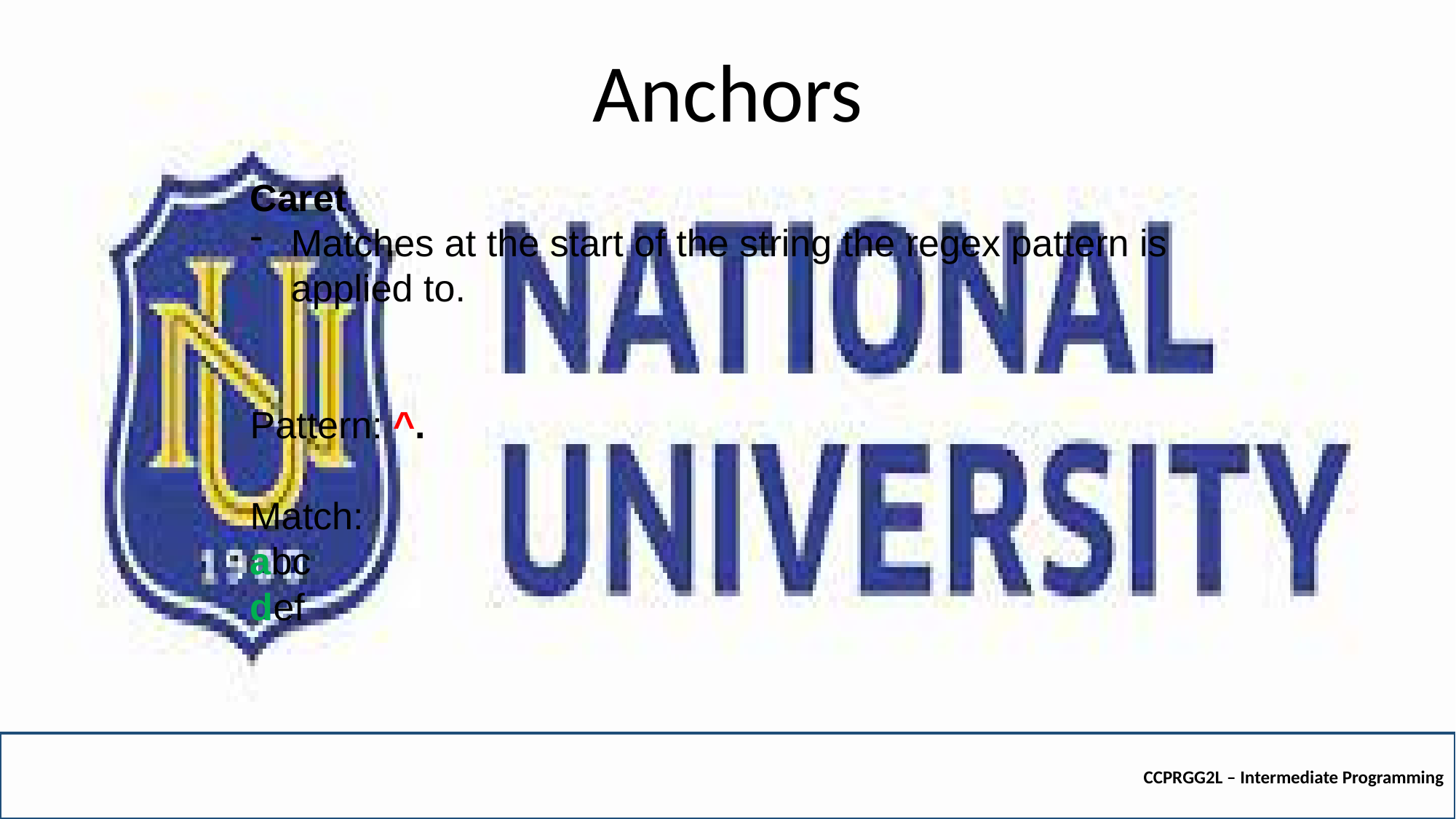

# Anchors
Caret
Matches at the start of the string the regex pattern is applied to.

Pattern: ^.

Match:
abc
def

CCPRGG2L – Intermediate Programming